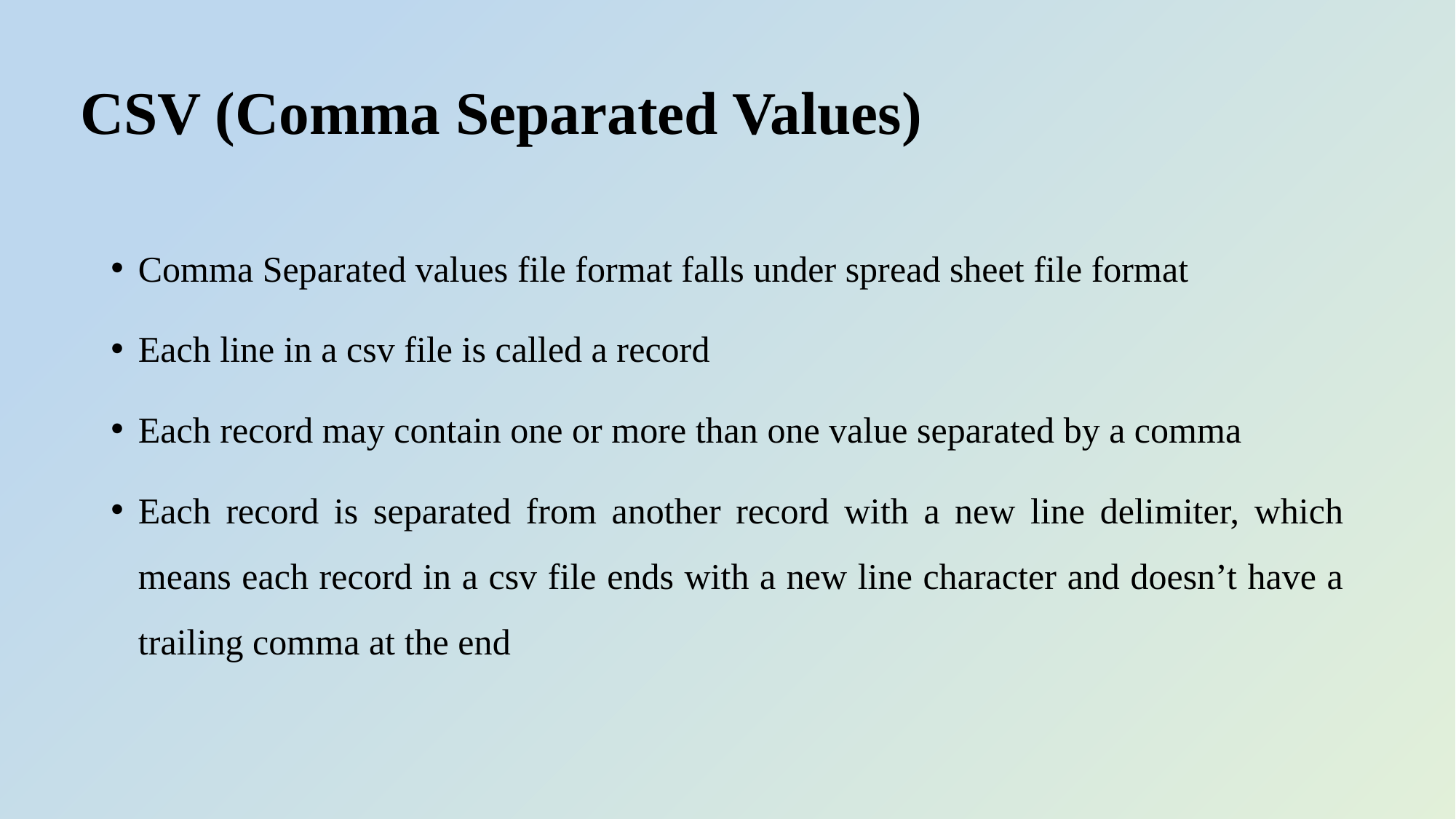

# CSV (Comma Separated Values)
Comma Separated values file format falls under spread sheet file format
Each line in a csv file is called a record
Each record may contain one or more than one value separated by a comma
Each record is separated from another record with a new line delimiter, which means each record in a csv file ends with a new line character and doesn’t have a trailing comma at the end